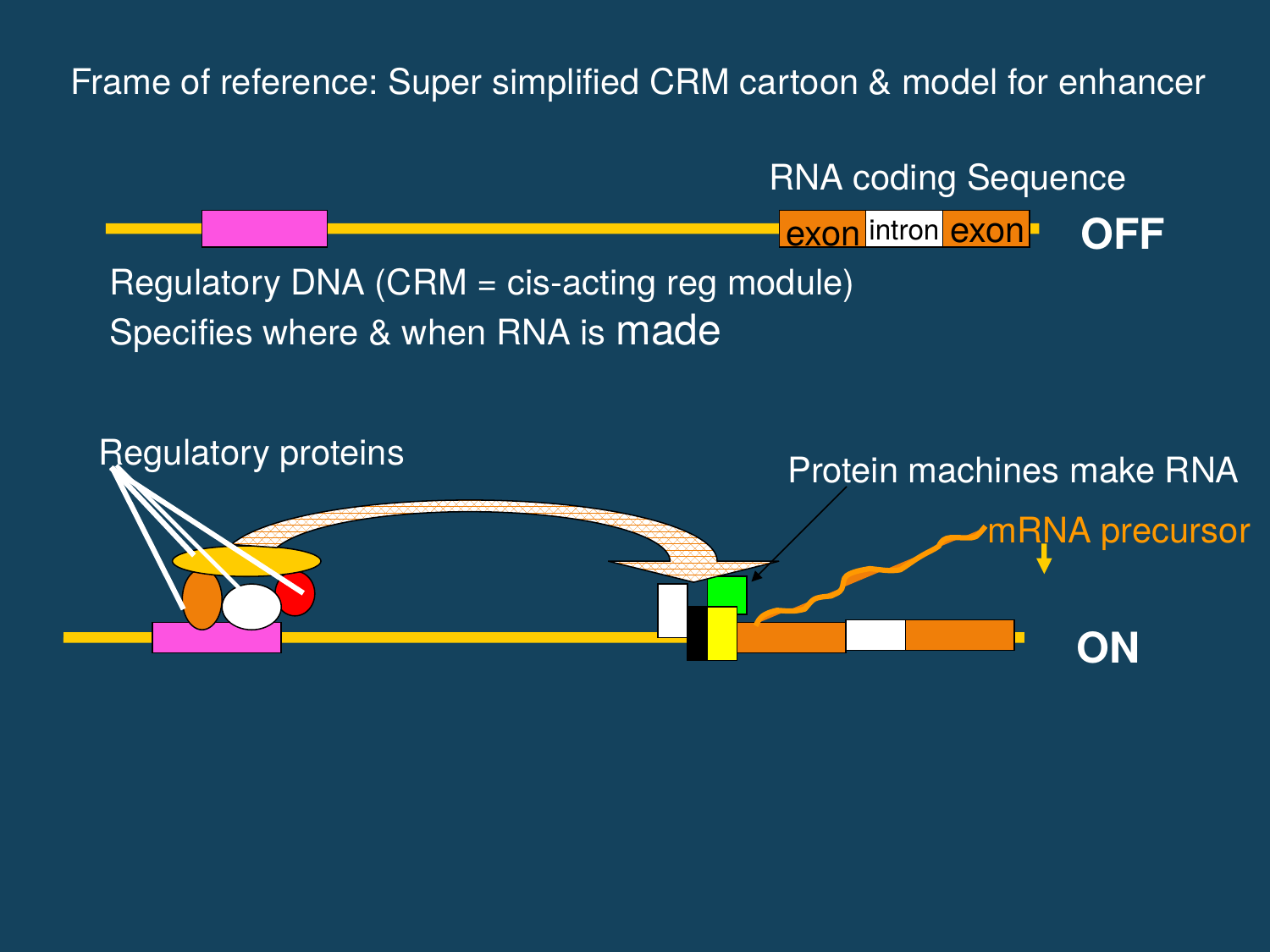

Frame of reference: Super simplified CRM cartoon & model for enhancer
  RNA coding Sequence
exon
OFF
exon

intron

Regulatory DNA (CRM = cis-acting reg module)
Specifies where & when RNA is made
Regulatory proteins
Protein machines make RNA

mRNA precursor

ON